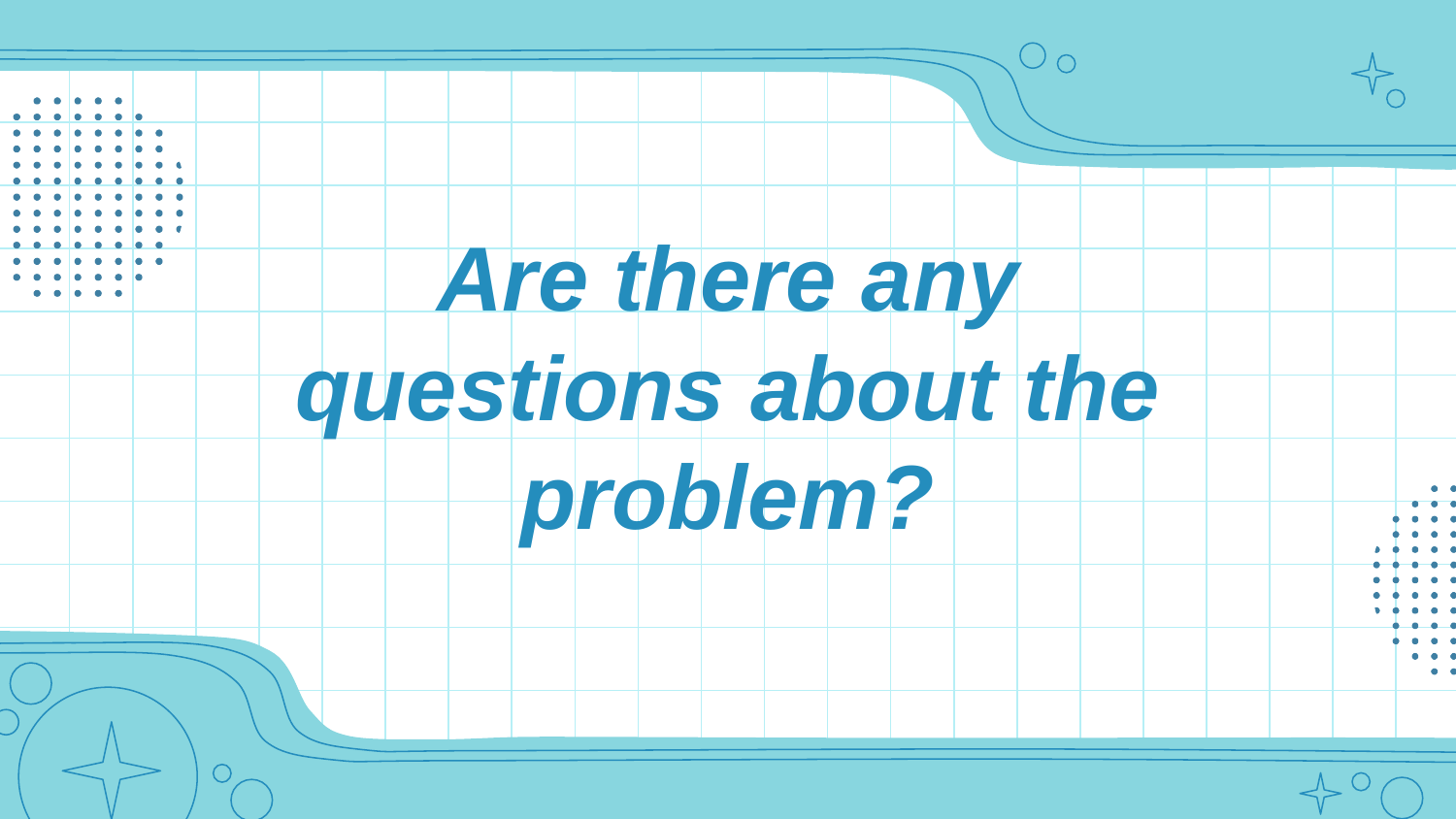

# Are there any questions about the problem?